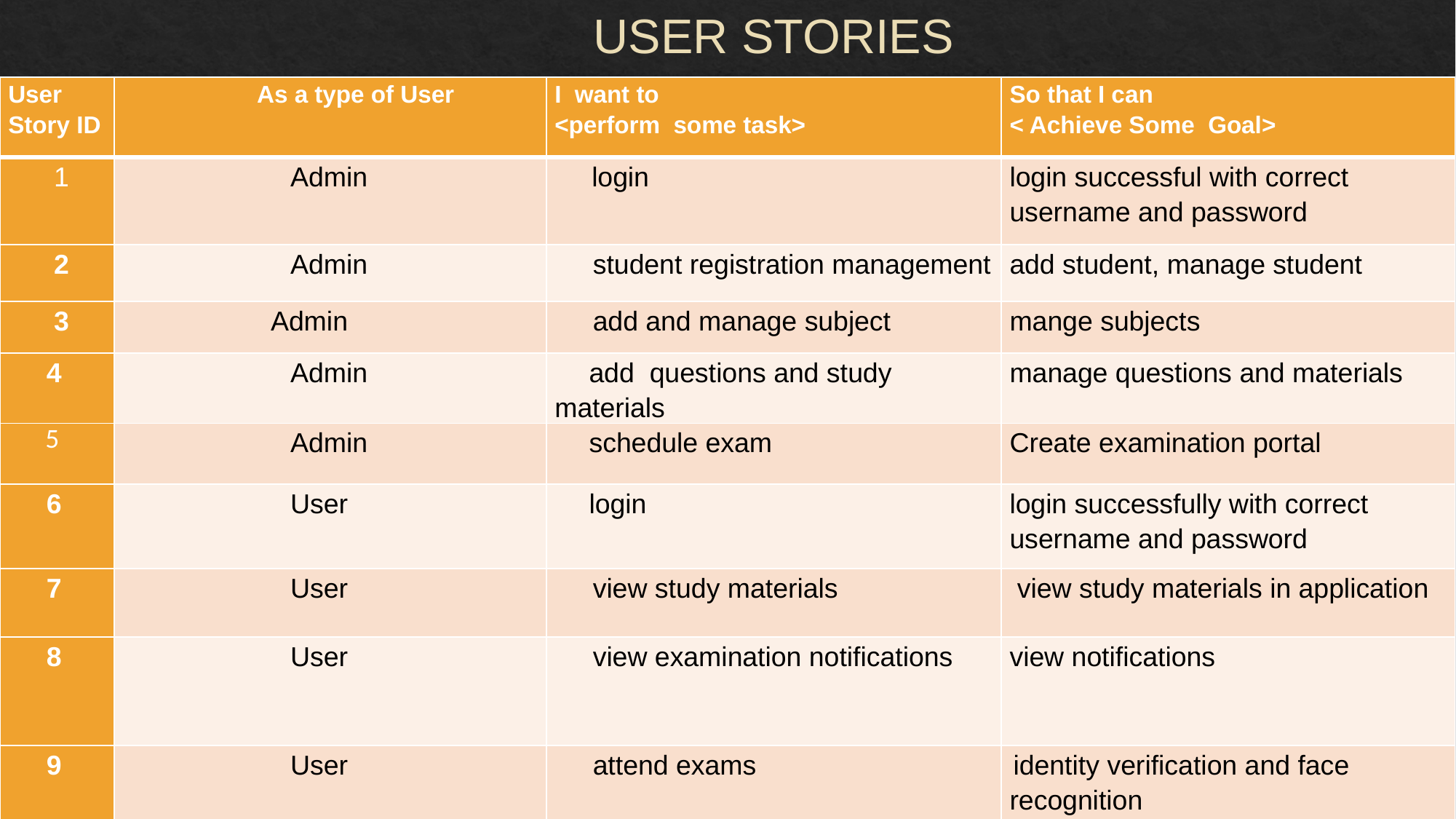

USER STORIES
| User Story ID | As a type of User | I want to <perform some task> | So that I can < Achieve Some Goal> |
| --- | --- | --- | --- |
| 1 | Admin | login | login successful with correct username and password |
| 2 | Admin | student registration management | add student, manage student |
| 3 | Admin | add and manage subject | mange subjects |
| 4 | Admin | add questions and study materials | manage questions and materials |
| 5 | Admin | schedule exam | Create examination portal |
| 6 | User | login | login successfully with correct username and password |
| 7 | User | view study materials | view study materials in application |
| 8 | User | view examination notifications | view notifications |
| 9 | User | attend exams | identity verification and face recognition |